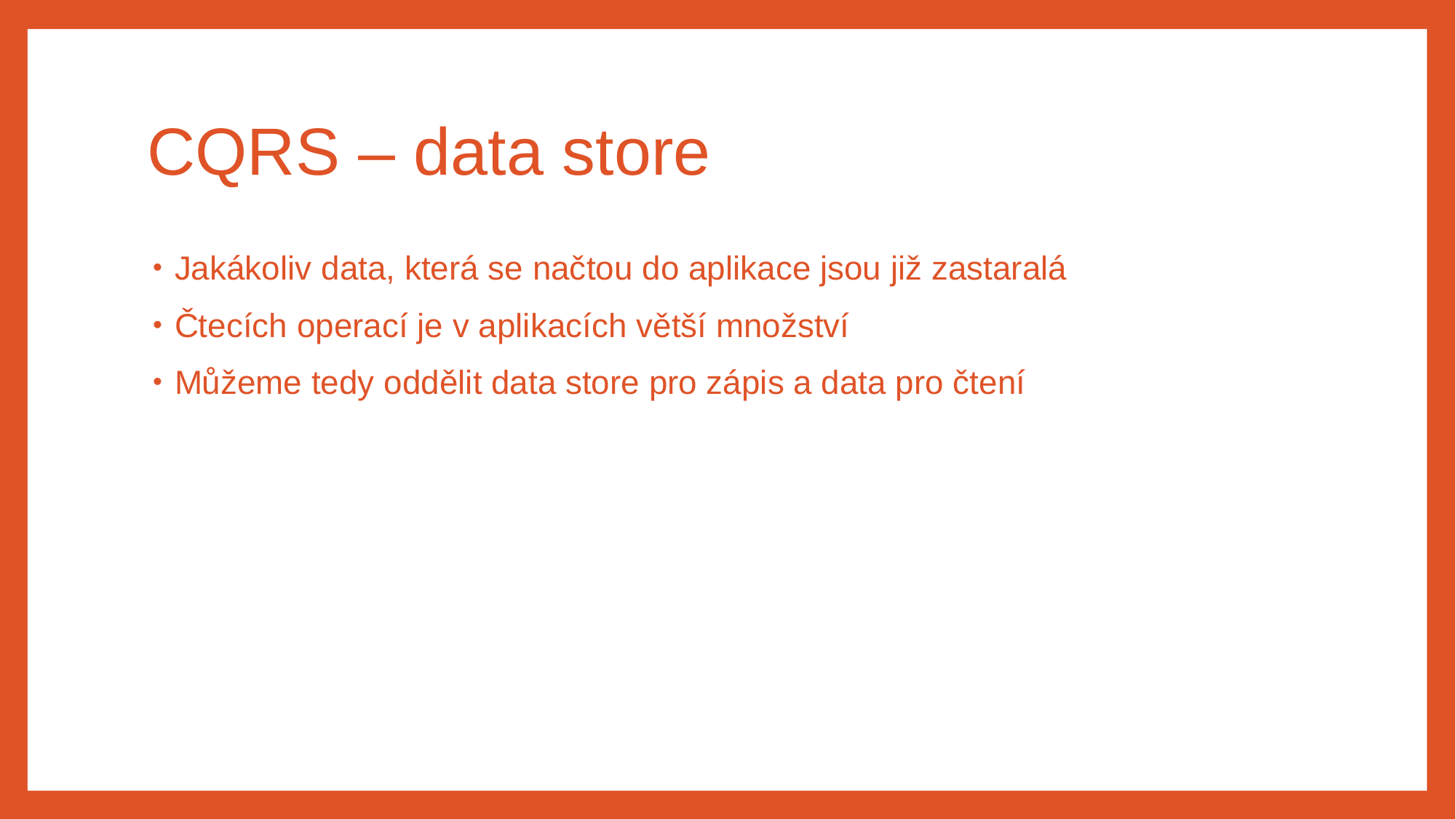

# CQRS – data store
Jakákoliv data, která se načtou do aplikace jsou již zastaralá
Čtecích operací je v aplikacích větší množství
Můžeme tedy oddělit data store pro zápis a data pro čtení